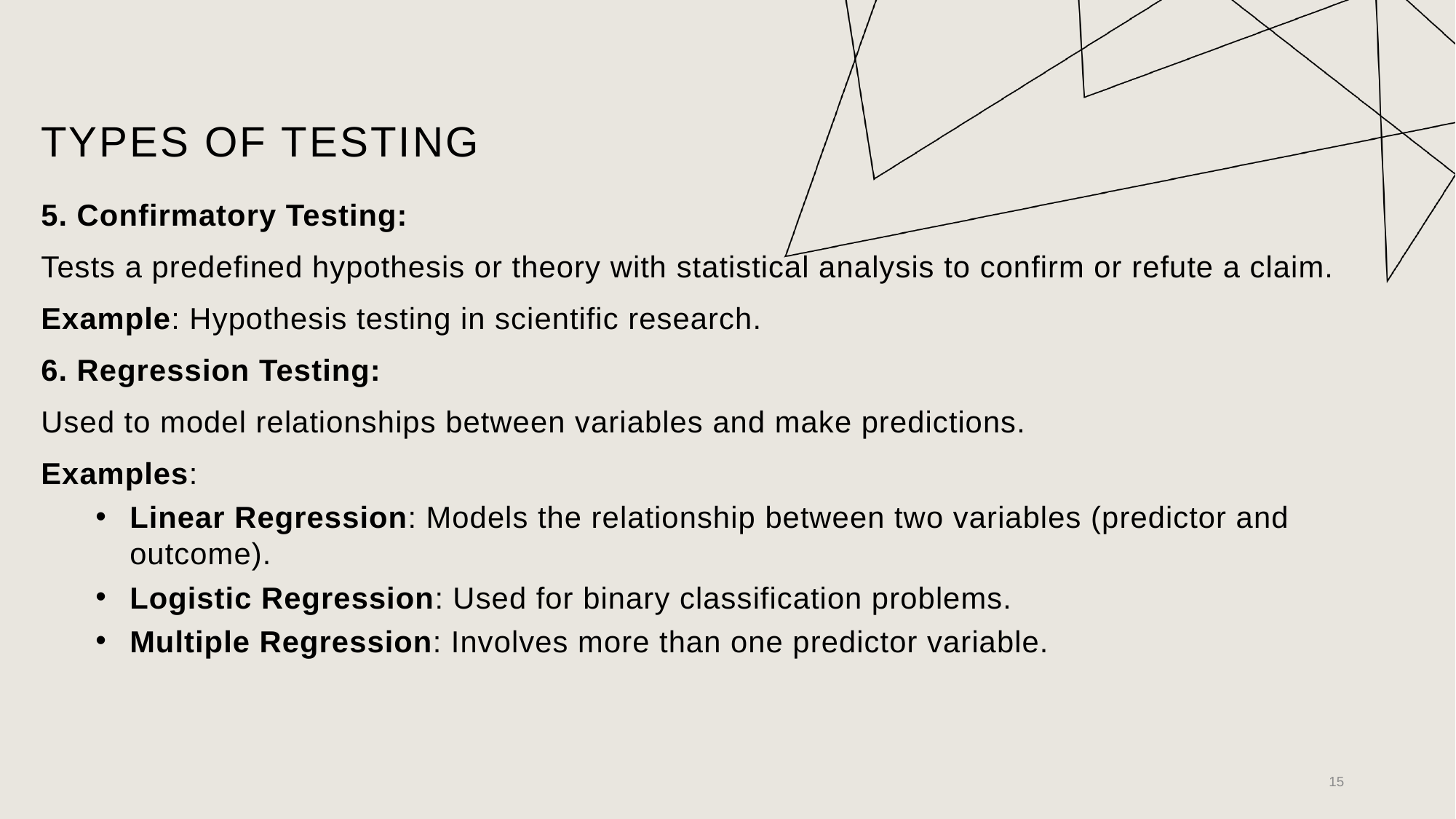

# Types of testing
5. Confirmatory Testing:
Tests a predefined hypothesis or theory with statistical analysis to confirm or refute a claim.
Example: Hypothesis testing in scientific research.
6. Regression Testing:
Used to model relationships between variables and make predictions.
Examples:
Linear Regression: Models the relationship between two variables (predictor and outcome).
Logistic Regression: Used for binary classification problems.
Multiple Regression: Involves more than one predictor variable.

15